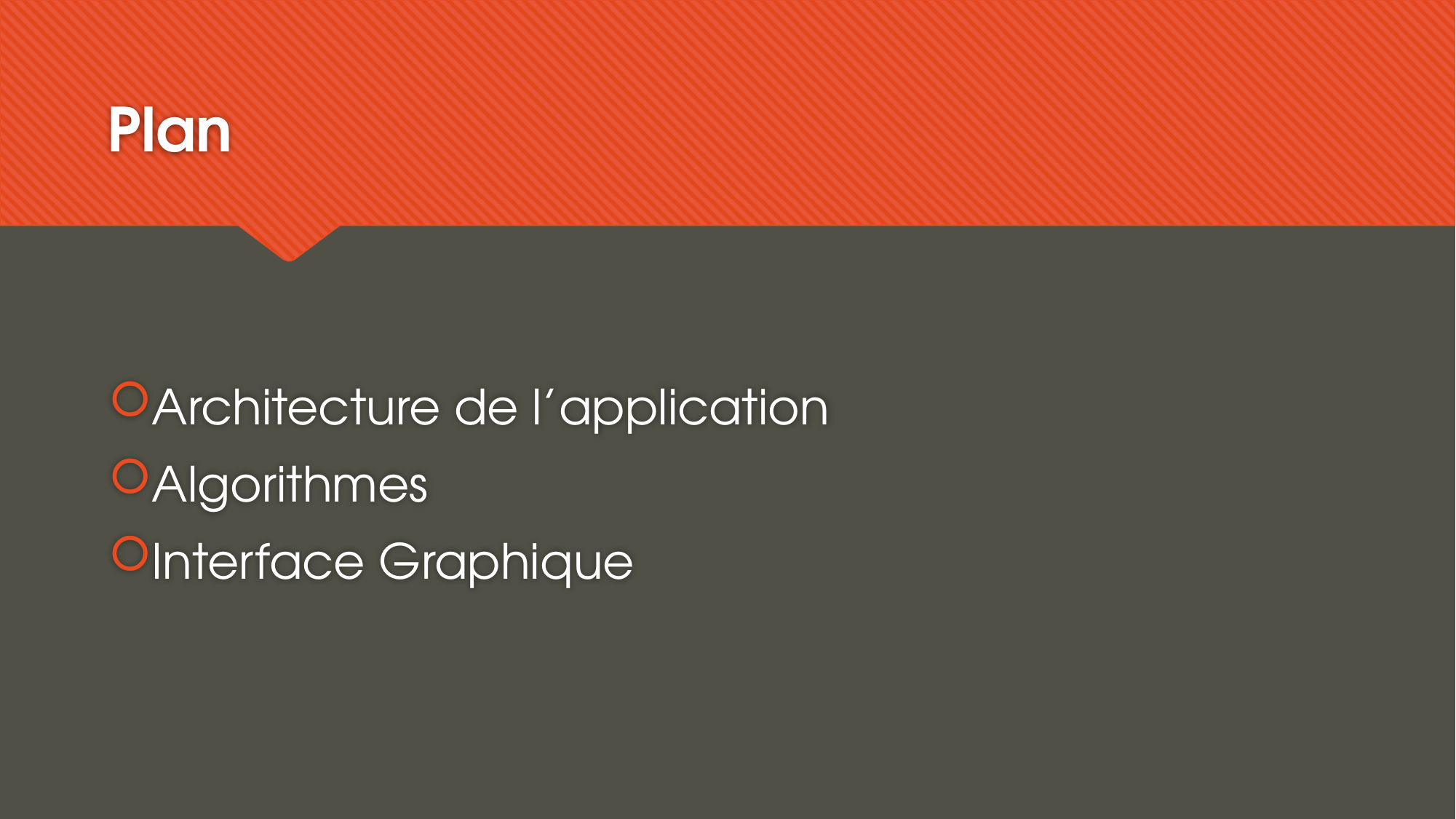

# Plan
Architecture de l’application
Algorithmes
Interface Graphique